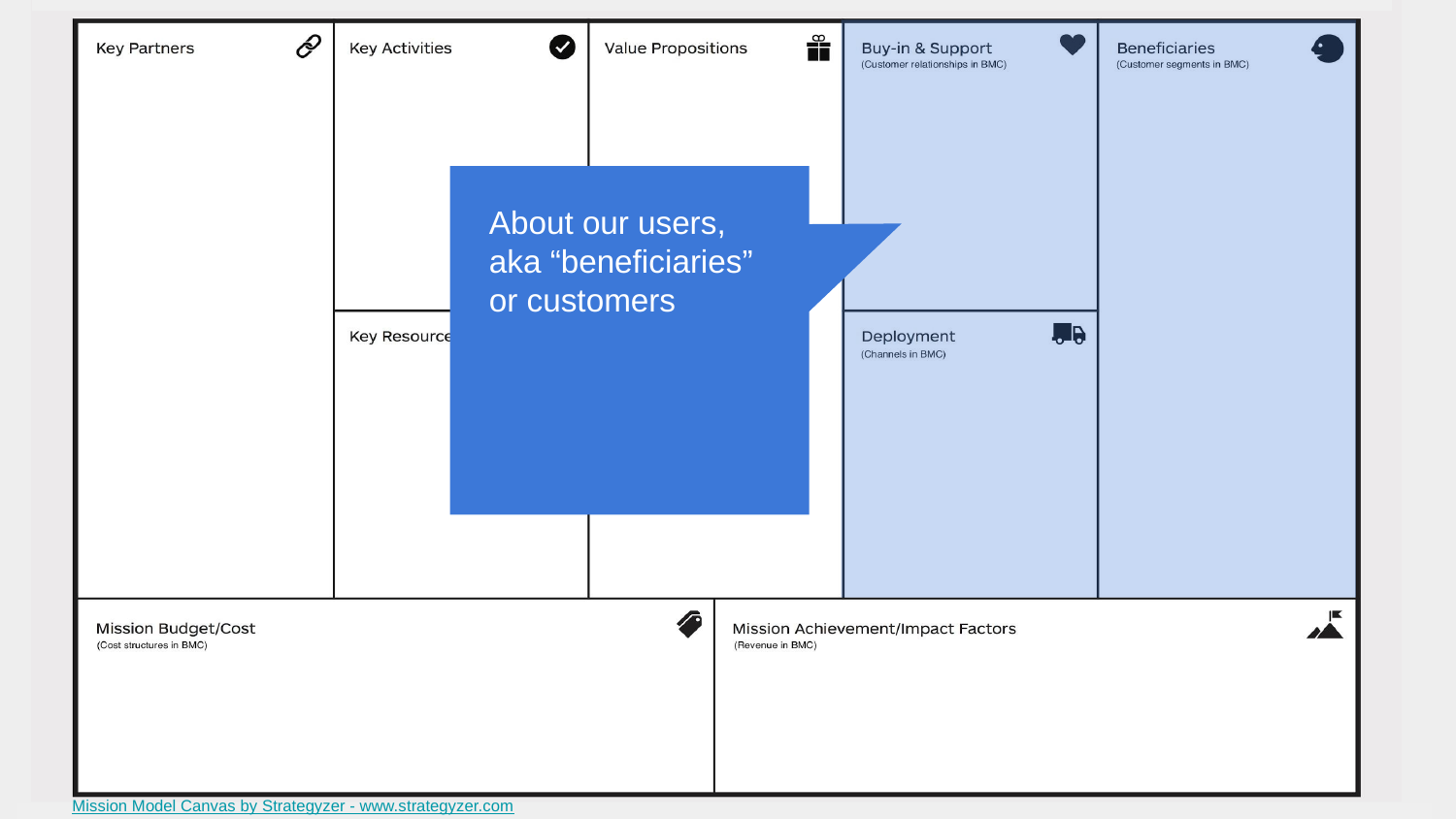

About our users, aka “beneficiaries” or customers